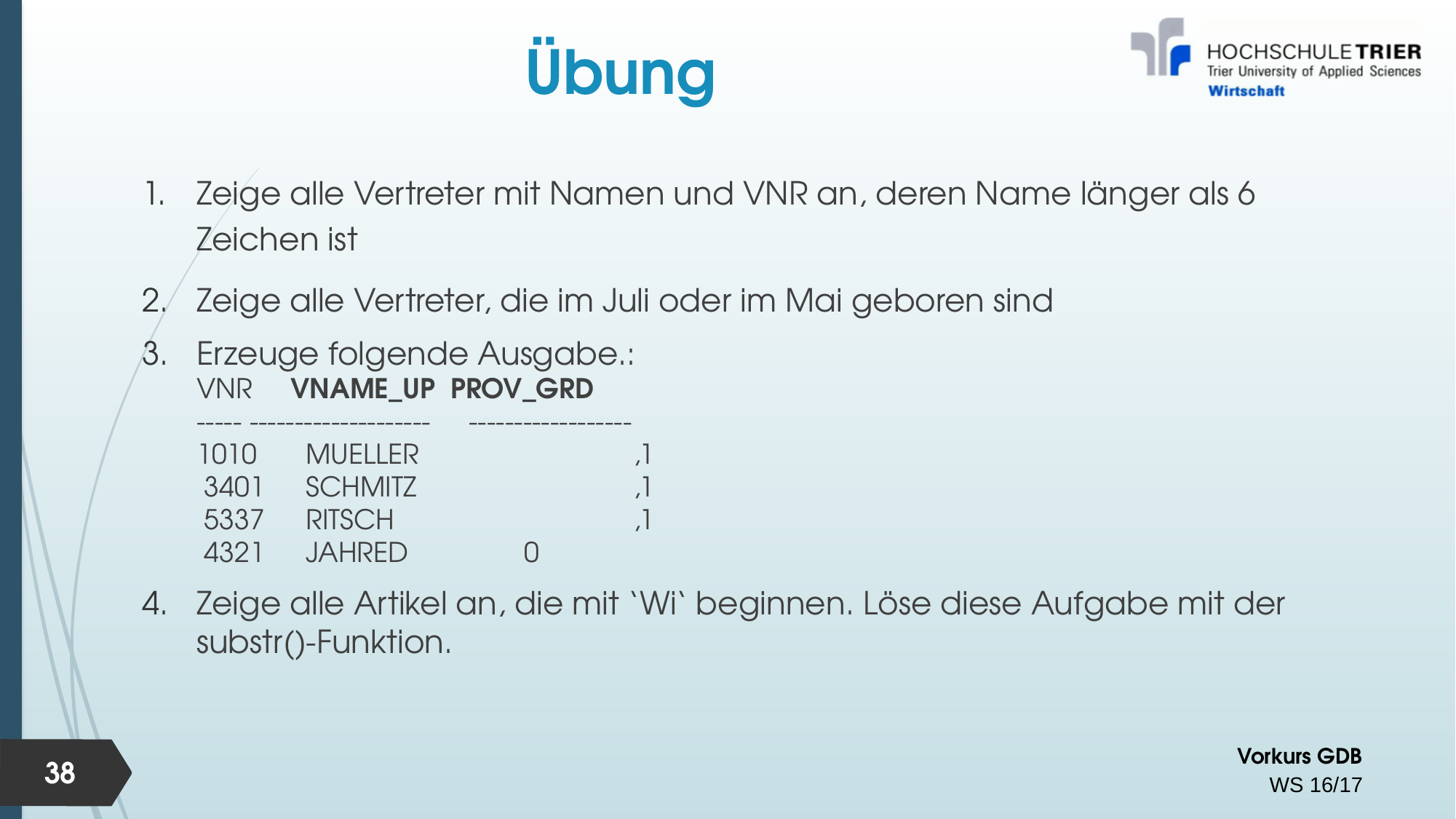

# Übung
Zeige alle Vertreter mit Namen und VNR an, deren Name länger als 6
Zeichen ist
Zeige alle Vertreter, die im Juli oder im Mai geboren sind
Erzeuge folgende Ausgabe.:
VNR     VNAME_UP  PROV_GRD
----- --------------------     ------------------
1010 	MUELLER		,1
 3401 	SCHMITZ		,1
 5337 	RITSCH			,1
 4321 	JAHRED         	0
Zeige alle Artikel an, die mit ‘Wi‘ beginnen. Löse diese Aufgabe mit der substr()-Funktion.